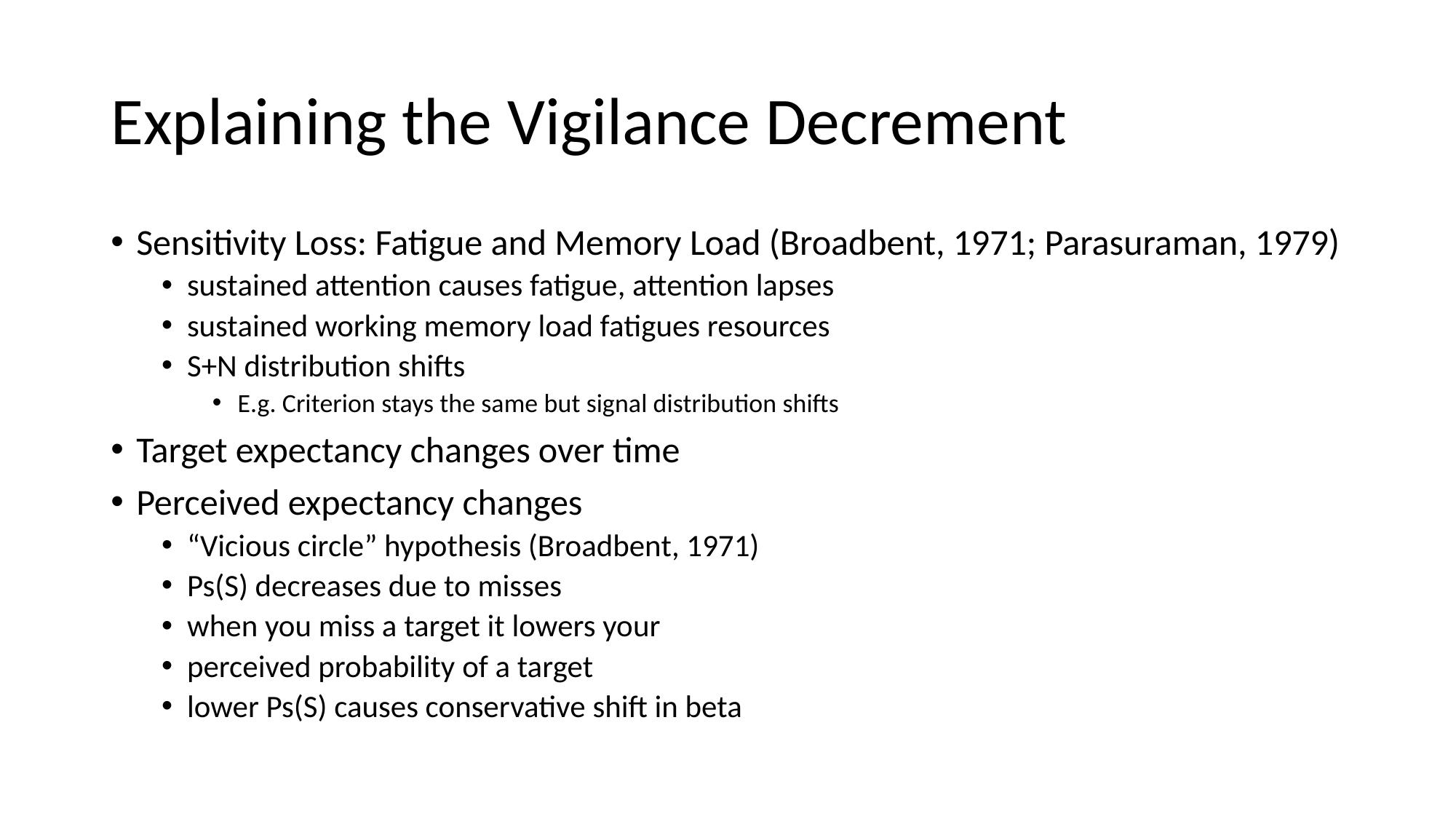

# Explaining the Vigilance Decrement
Sensitivity Loss: Fatigue and Memory Load (Broadbent, 1971; Parasuraman, 1979)
sustained attention causes fatigue, attention lapses
sustained working memory load fatigues resources
S+N distribution shifts
E.g. Criterion stays the same but signal distribution shifts
Target expectancy changes over time
Perceived expectancy changes
“Vicious circle” hypothesis (Broadbent, 1971)
Ps(S) decreases due to misses
when you miss a target it lowers your
perceived probability of a target
lower Ps(S) causes conservative shift in beta